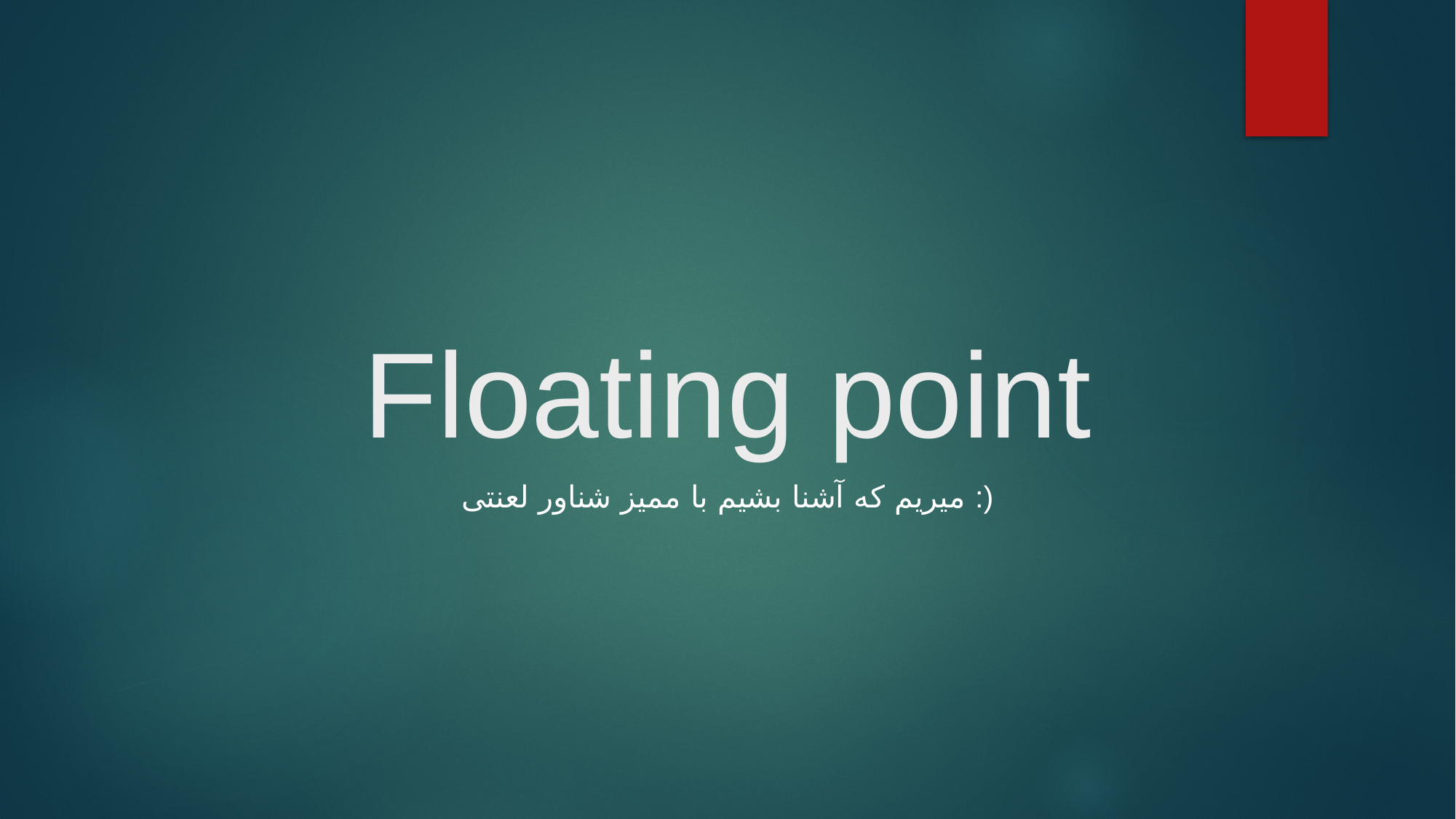

# Floating point
میریم که آشنا بشیم با ممیز شناور لعنتی :)